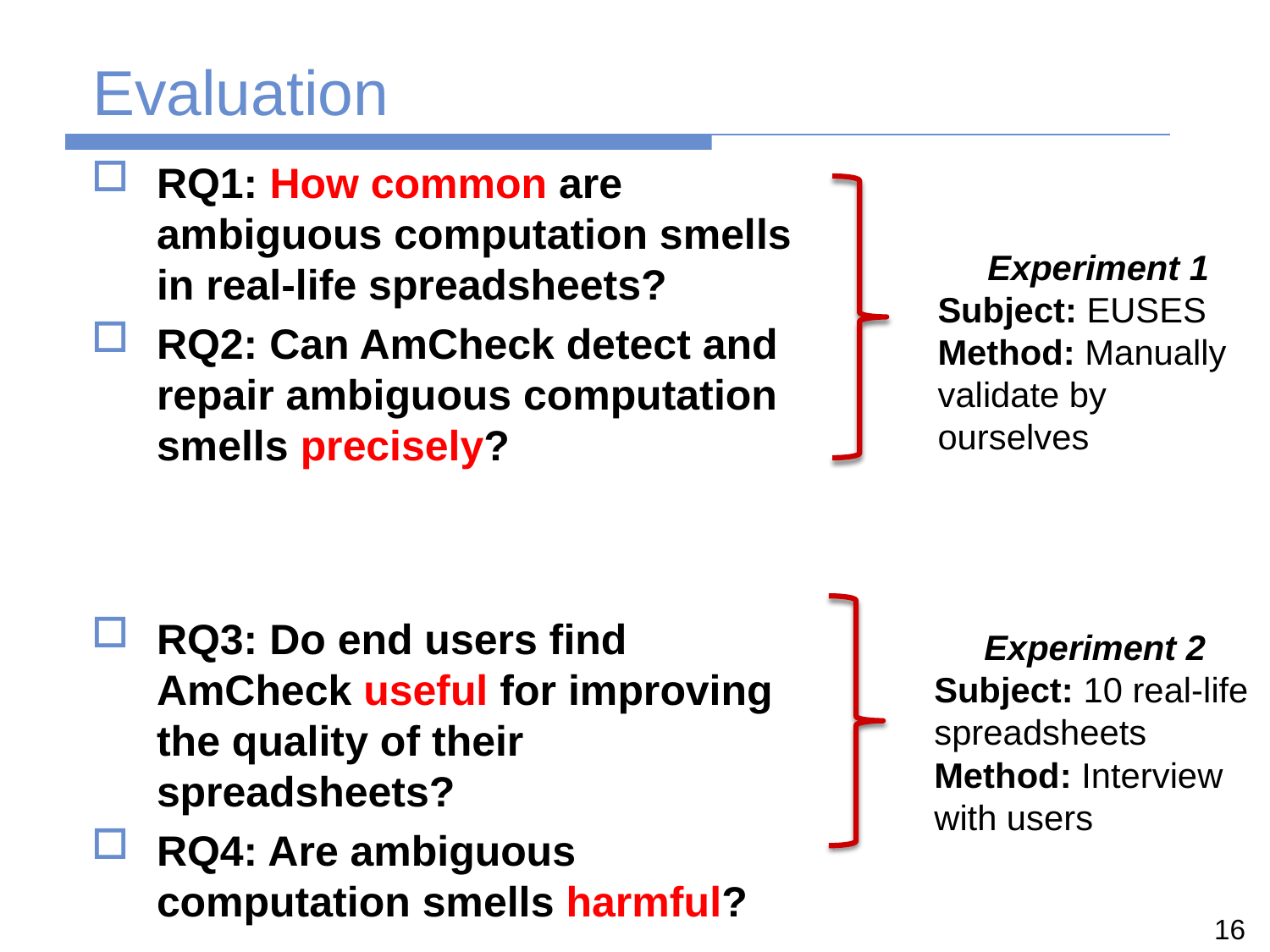

# Evaluation
RQ1: How common are ambiguous computation smells in real-life spreadsheets?
RQ2: Can AmCheck detect and repair ambiguous computation smells precisely?

RQ3: Do end users find AmCheck useful for improving the quality of their spreadsheets?
RQ4: Are ambiguous computation smells harmful?

Experiment 1
Subject: EUSES
Method: Manually validate by ourselves

Experiment 2
Subject: 10 real-life spreadsheets
Method: Interview with users
16